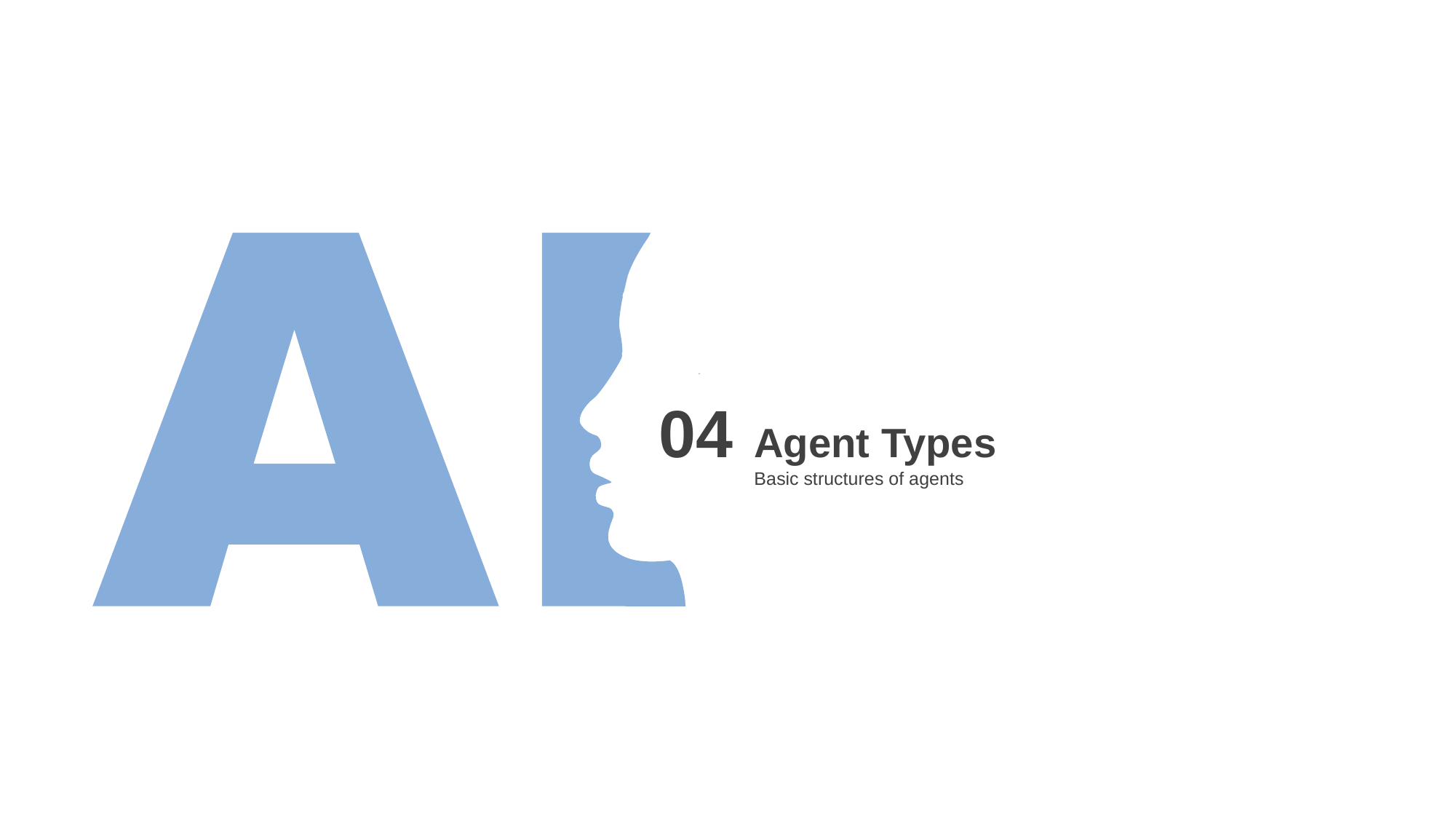

04
Agent Types
Basic structures of agents